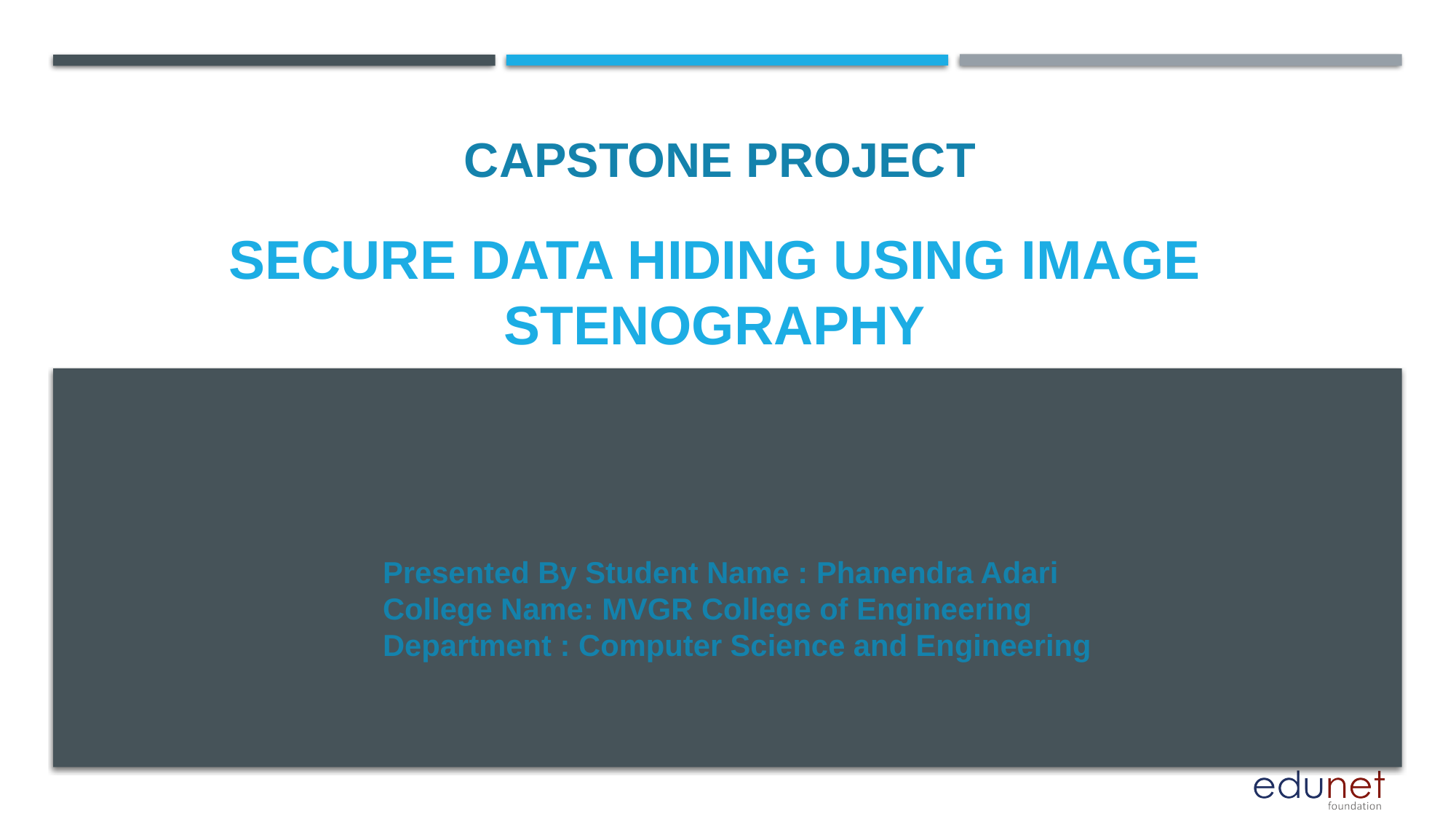

CAPSTONE PROJECT
# Secure data hiding using image stenography
Presented By Student Name : Phanendra Adari
College Name: MVGR College of Engineering
Department : Computer Science and Engineering